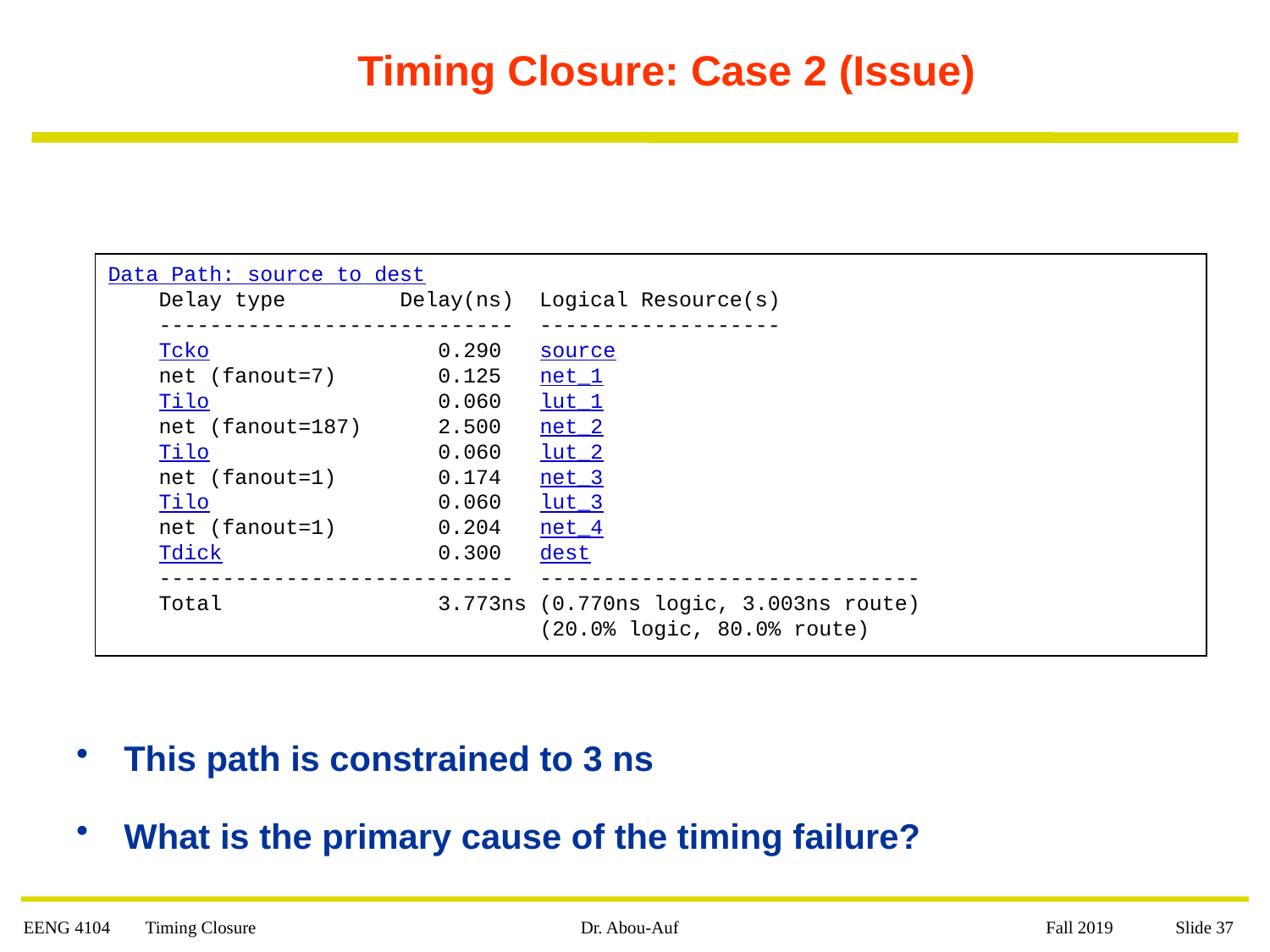

# Timing Closure: Case 2 (Issue)
Data Path: source to dest
    Delay type         Delay(ns)  Logical Resource(s)
    ----------------------------  -------------------
    Tcko                  0.290   source
    net (fanout=7)        0.125   net_1
    Tilo                  0.060   lut_1
    net (fanout=187)      2.500   net_2
    Tilo                  0.060   lut_2
    net (fanout=1)        0.174   net_3
    Tilo                  0.060   lut_3
    net (fanout=1)        0.204   net_4
    Tdick                 0.300   dest
    ----------------------------  ------------------------------
    Total                 3.773ns (0.770ns logic, 3.003ns route)
                                  (20.0% logic, 80.0% route)
This path is constrained to 3 ns
What is the primary cause of the timing failure?
EENG 4104        Timing Closure
Dr. Abou-Auf
 Fall 2019              Slide 37